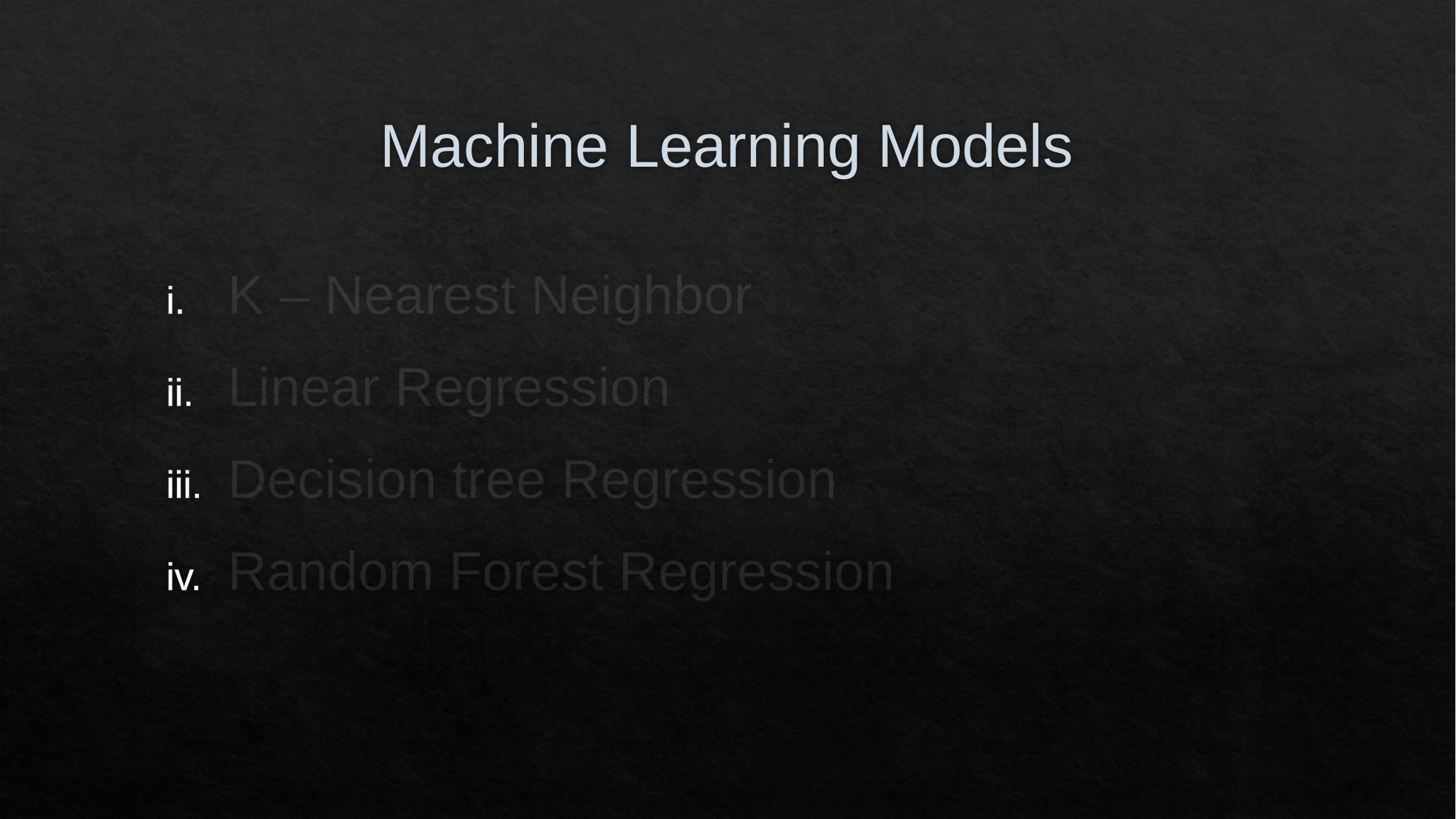

# Machine Learning Models
K – Nearest Neighbor
Linear Regression
Decision tree Regression
Random Forest Regression